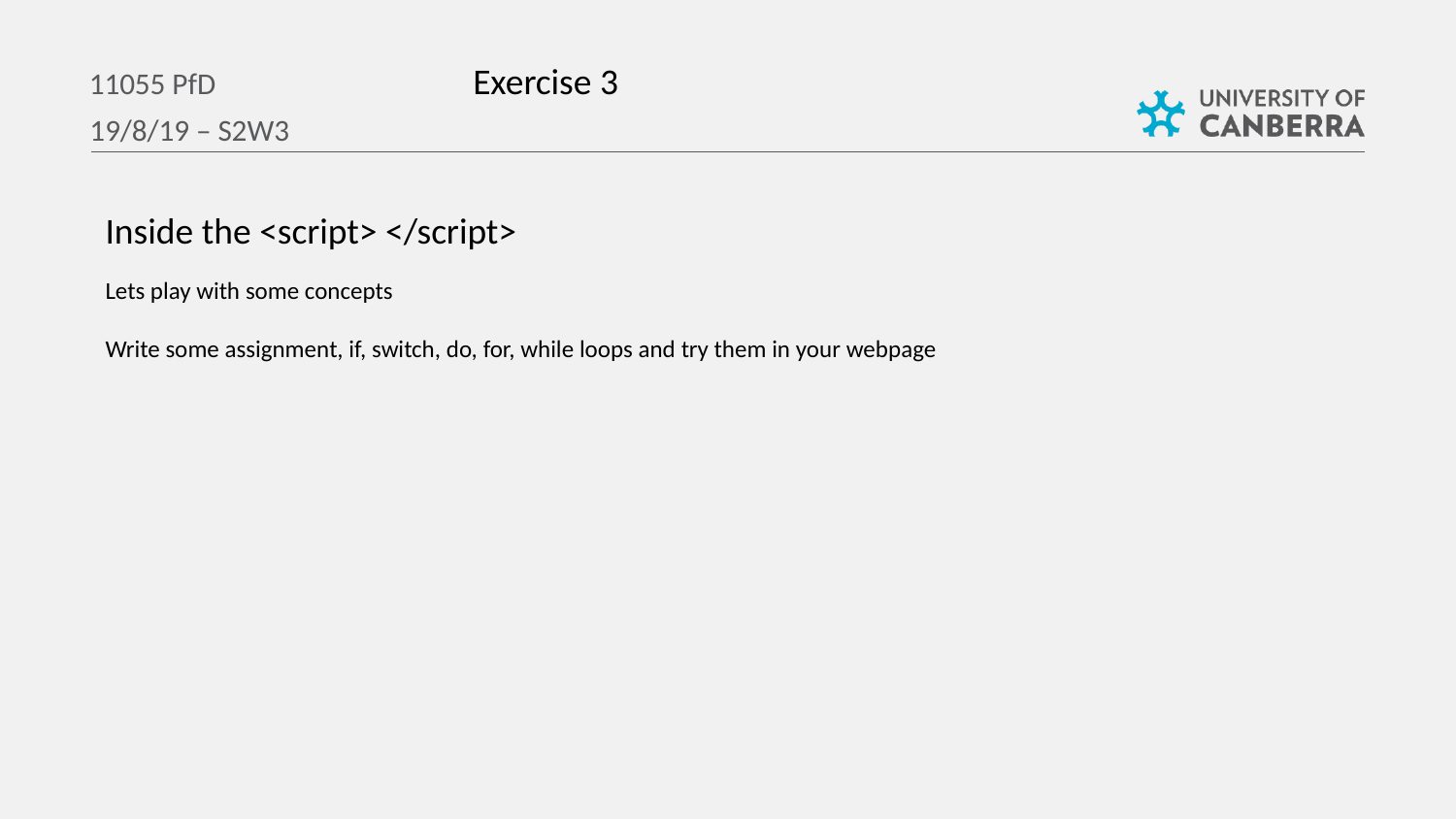

Exercise 3
11055 PfD
19/8/19 – S2W3
Inside the <script> </script>

Lets play with some concepts

Write some assignment, if, switch, do, for, while loops and try them in your webpage